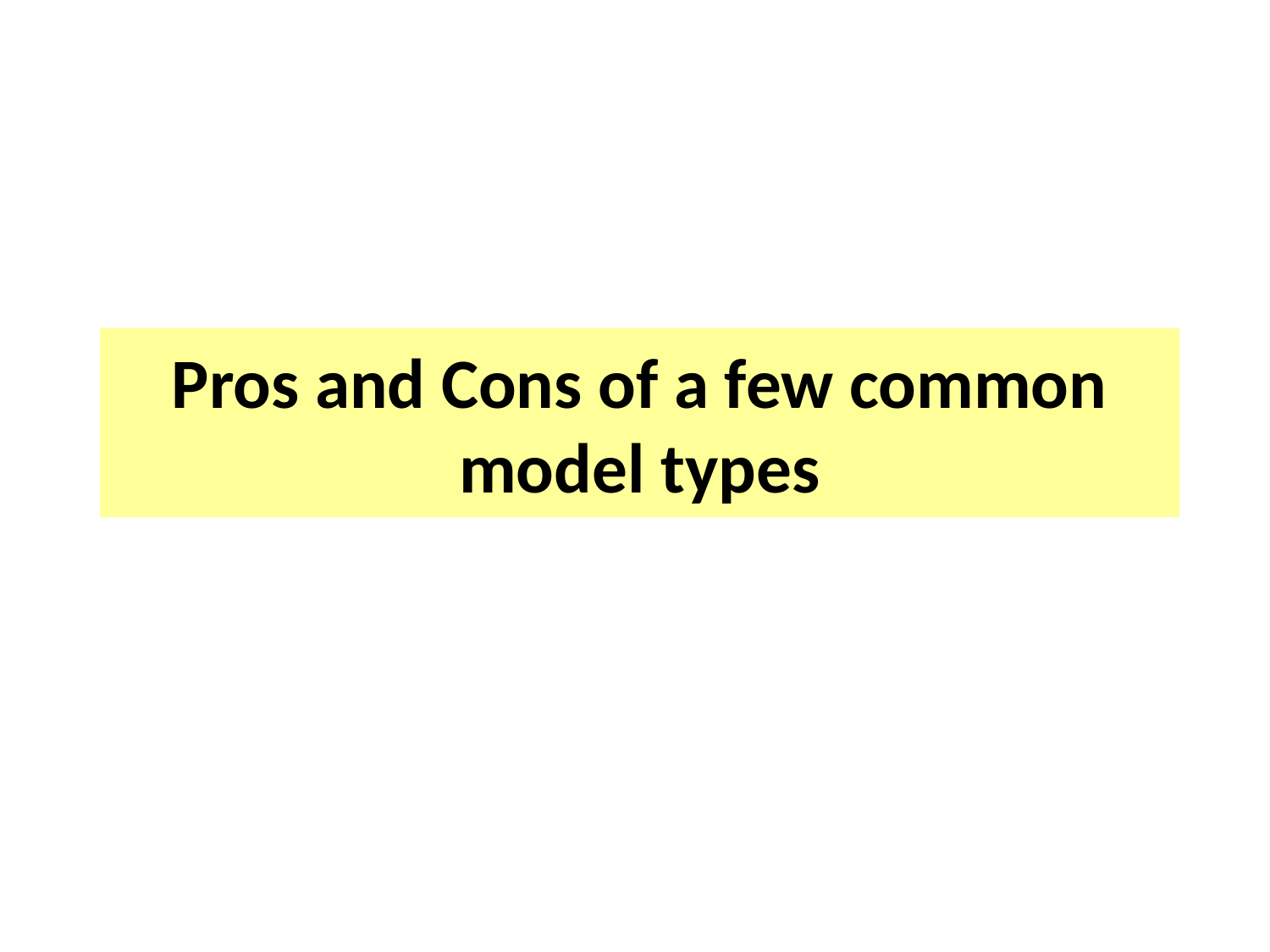

# Pros and Cons of a few common model types